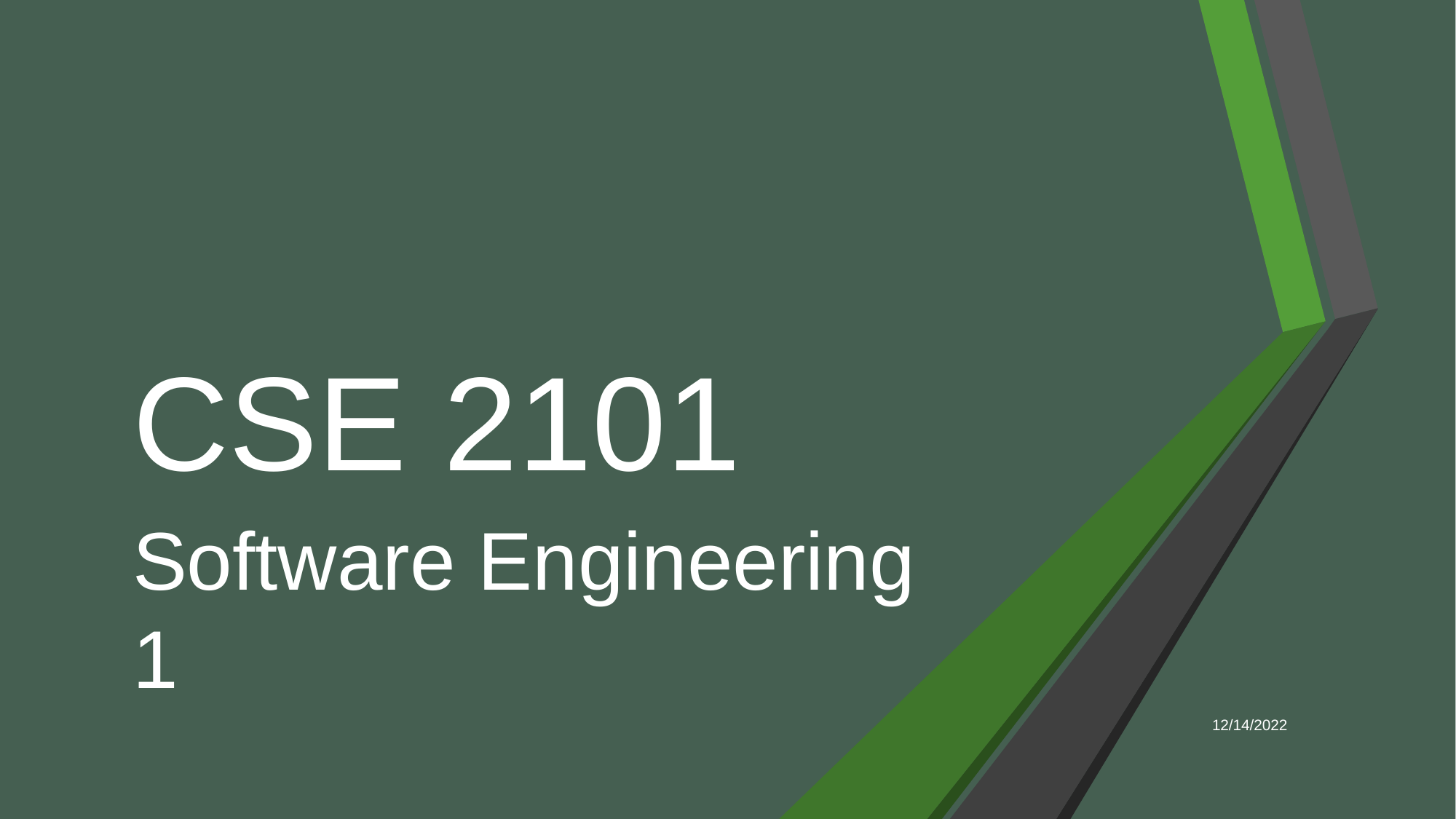

# CSE 2101
Software Engineering 1
12/14/2022
1